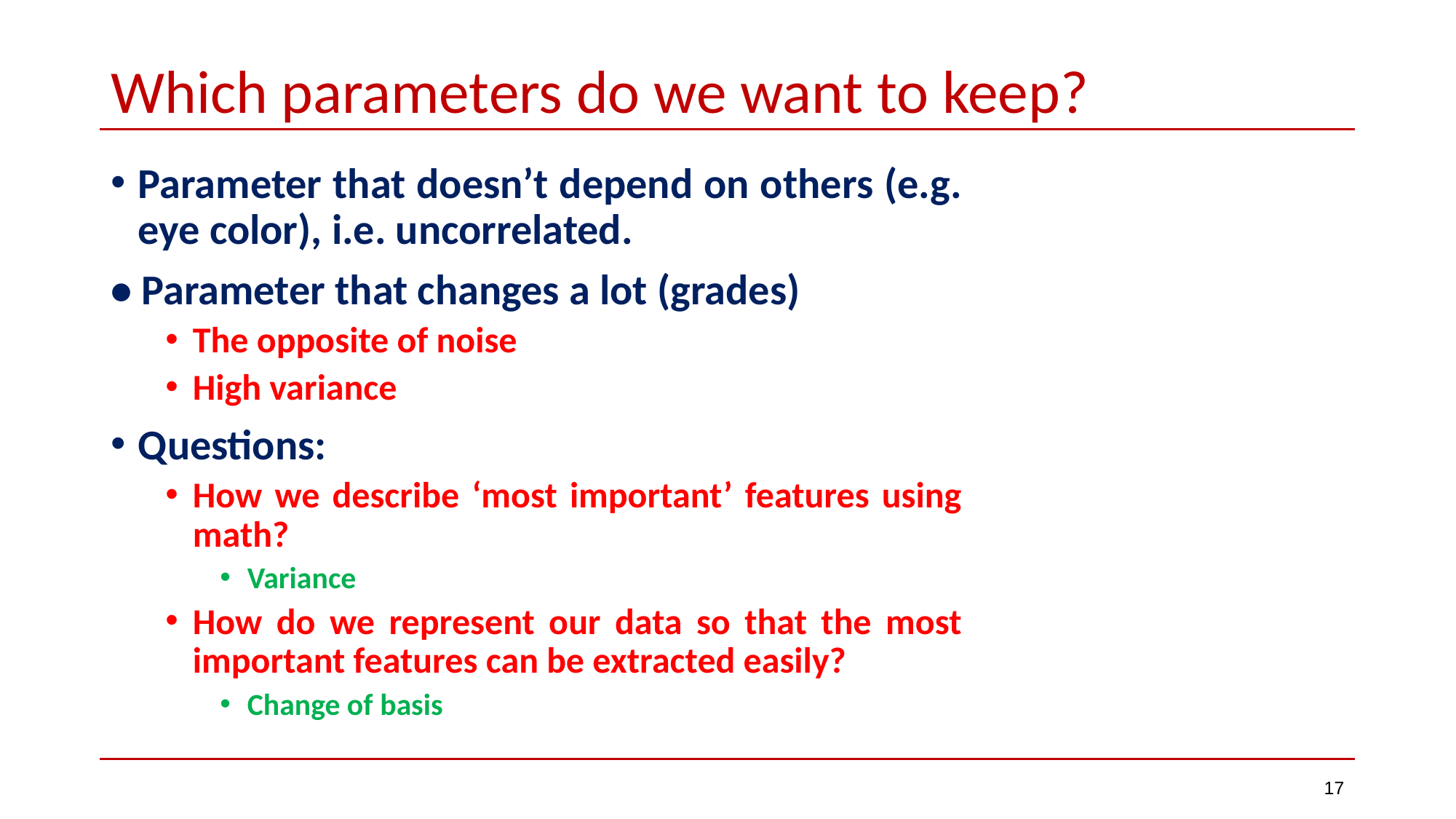

# Which parameters do we want to keep?
Parameter that doesn’t depend on others (e.g. eye color), i.e. uncorrelated.
• Parameter that changes a lot (grades)
The opposite of noise
High variance
Questions:
How we describe ‘most important’ features using math?
Variance
How do we represent our data so that the most important features can be extracted easily?
Change of basis
17